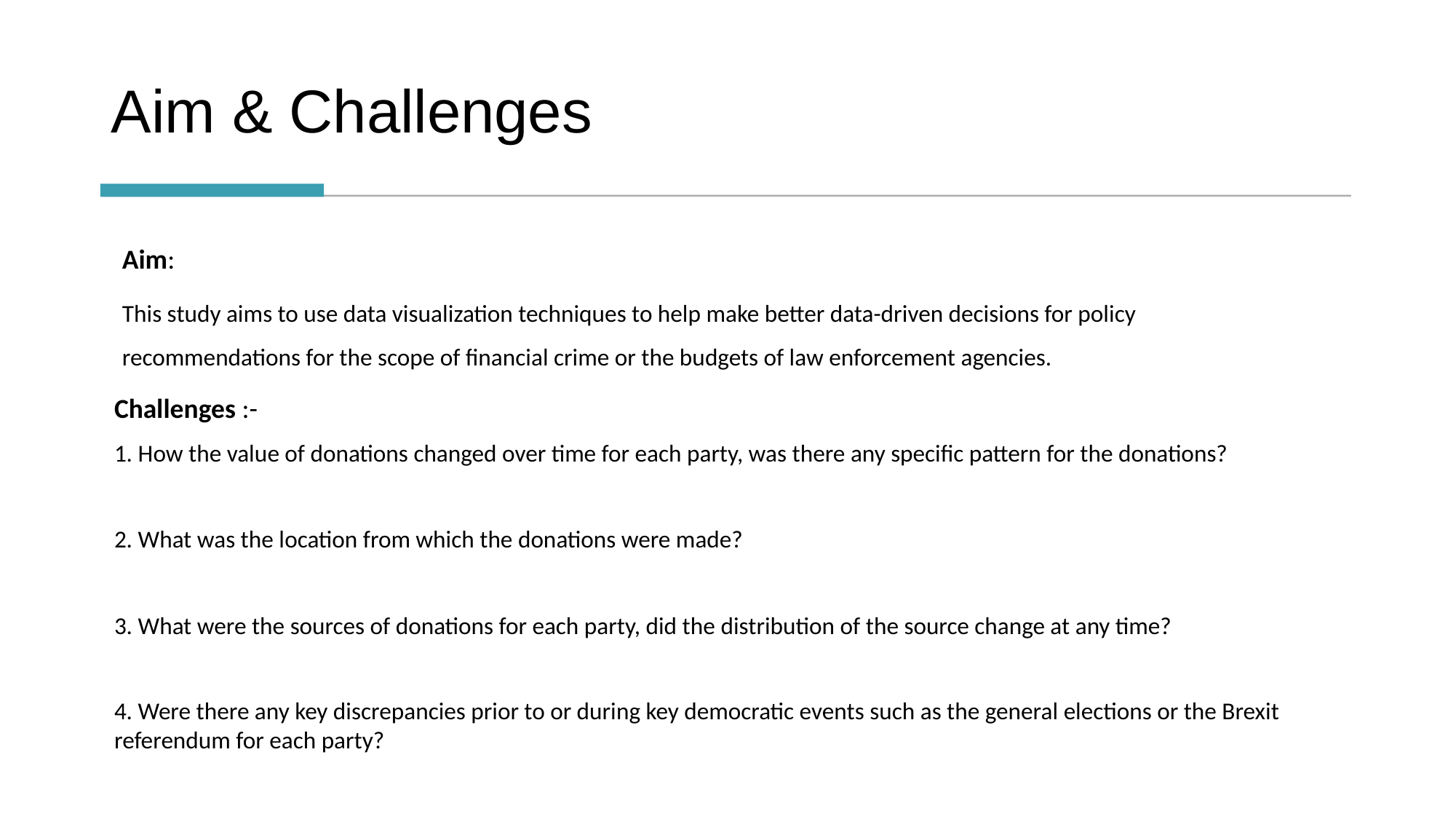

# Aim & Challenges

Aim:
This study aims to use data visualization techniques to help make better data-driven decisions for policy recommendations for the scope of financial crime or the budgets of law enforcement agencies.
Challenges :-
1. How the value of donations changed over time for each party, was there any specific pattern for the donations?

2. What was the location from which the donations were made?

3. What were the sources of donations for each party, did the distribution of the source change at any time?

4. Were there any key discrepancies prior to or during key democratic events such as the general elections or the Brexit referendum for each party?